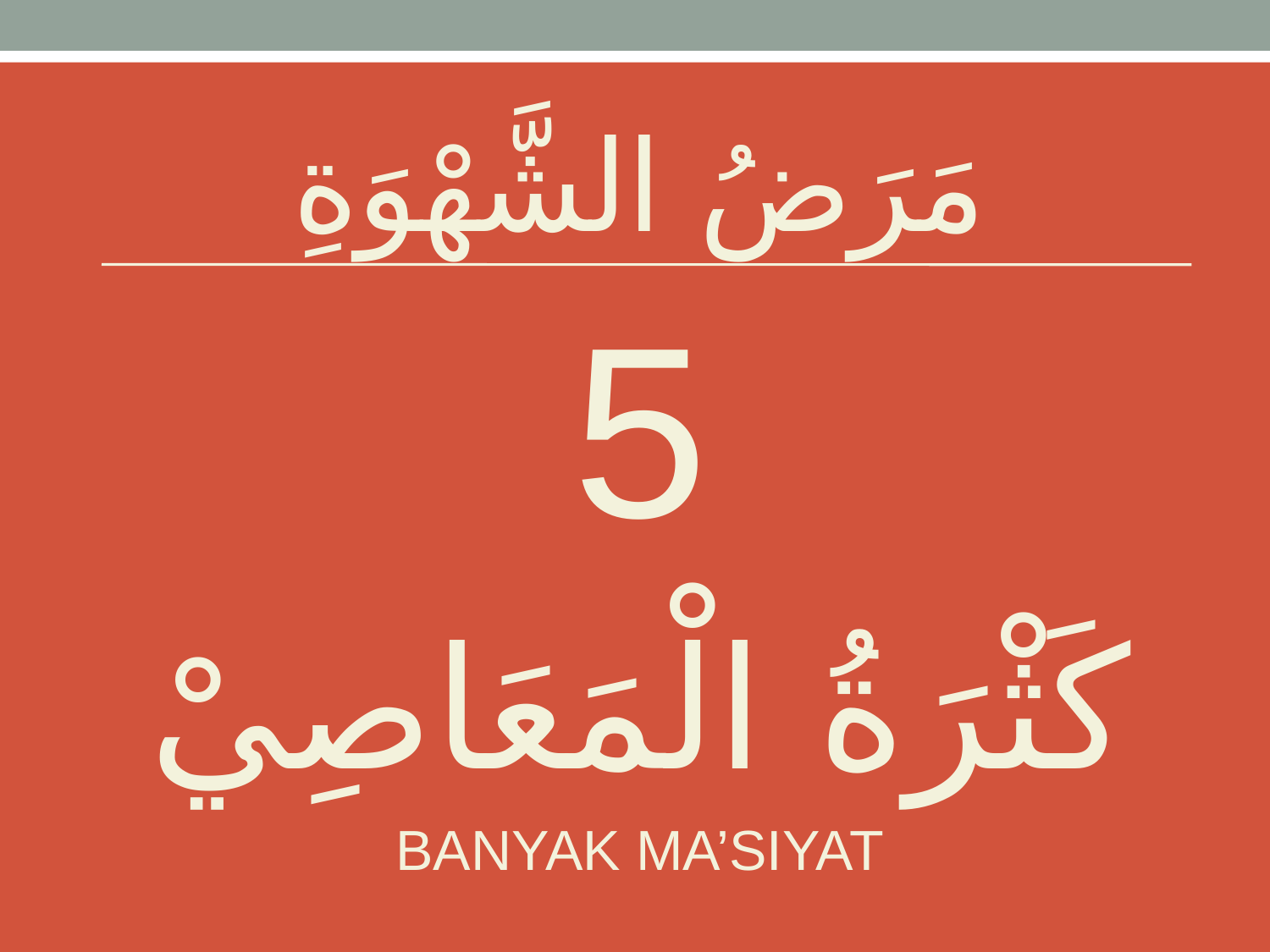

# مَرَضُ الشَّهْوَةِ
5
كَثْرَةُ الْمَعَاصِيْ
BANYAK MA’SIYAT